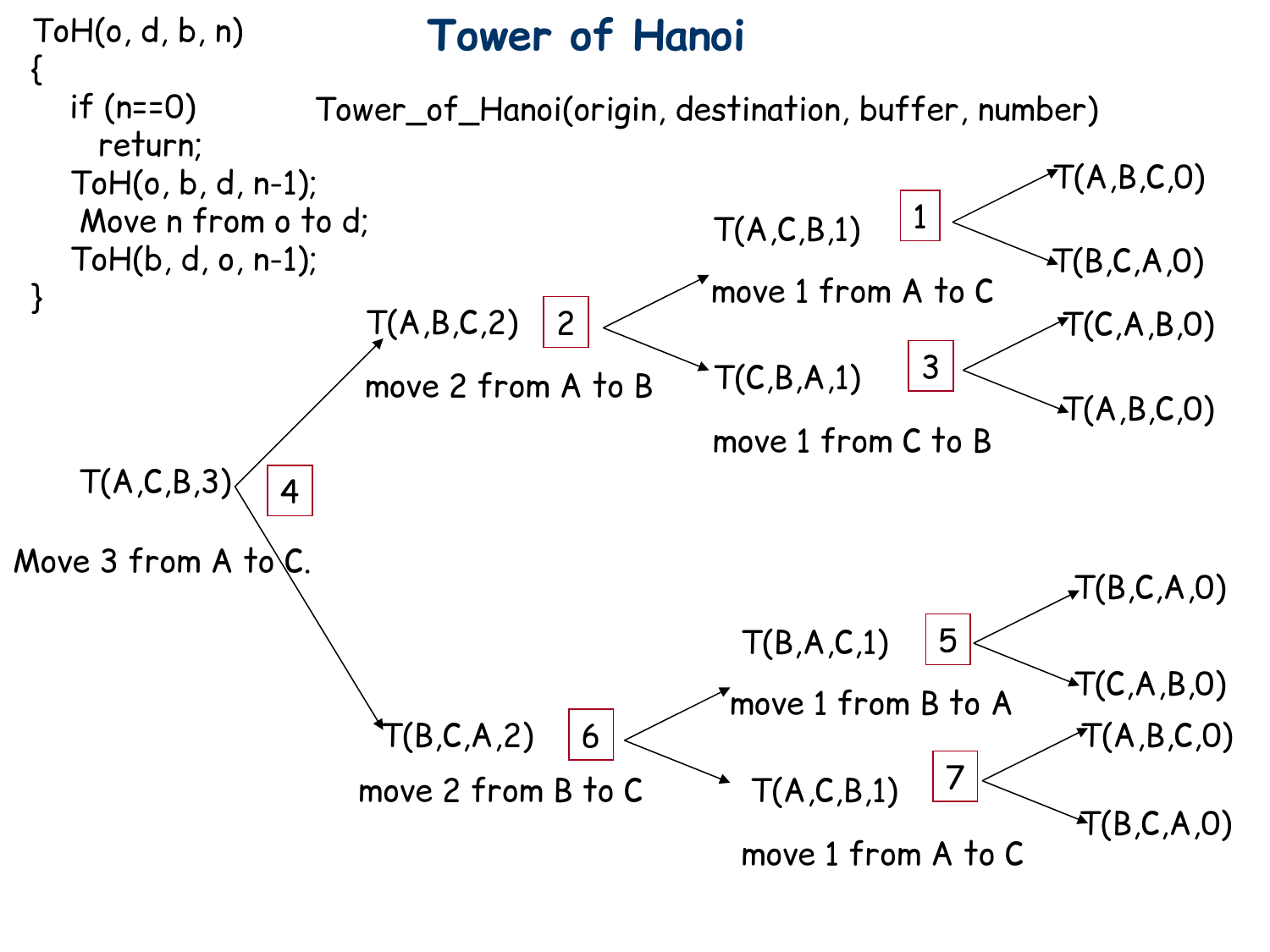

Tower of Hanoi
ToH(o, d, b, n)
{
    if (n==0)
       return;
    ToH(o, b, d, n-1);
     Move n from o to d;
    ToH(b, d, o, n-1);
}
Tower_of_Hanoi(origin, destination, buffer, number)
T(A,B,C,0)

1
T(A,C,B,1)

T(B,C,A,0)
move 1 from A to C

T(A,B,C,2)
2
T(C,A,B,0)

3
T(C,B,A,1)
move 2 from A to B

T(A,B,C,0)
move 1 from C to B
T(A,C,B,3)
4

Move 3 from A to C.
T(B,C,A,0)

5
T(B,A,C,1)

T(C,A,B,0)
move 1 from B to A

T(A,B,C,0)

T(B,C,A,2)
6

7
move 2 from B to C
T(A,C,B,1)

T(B,C,A,0)
move 1 from A to C